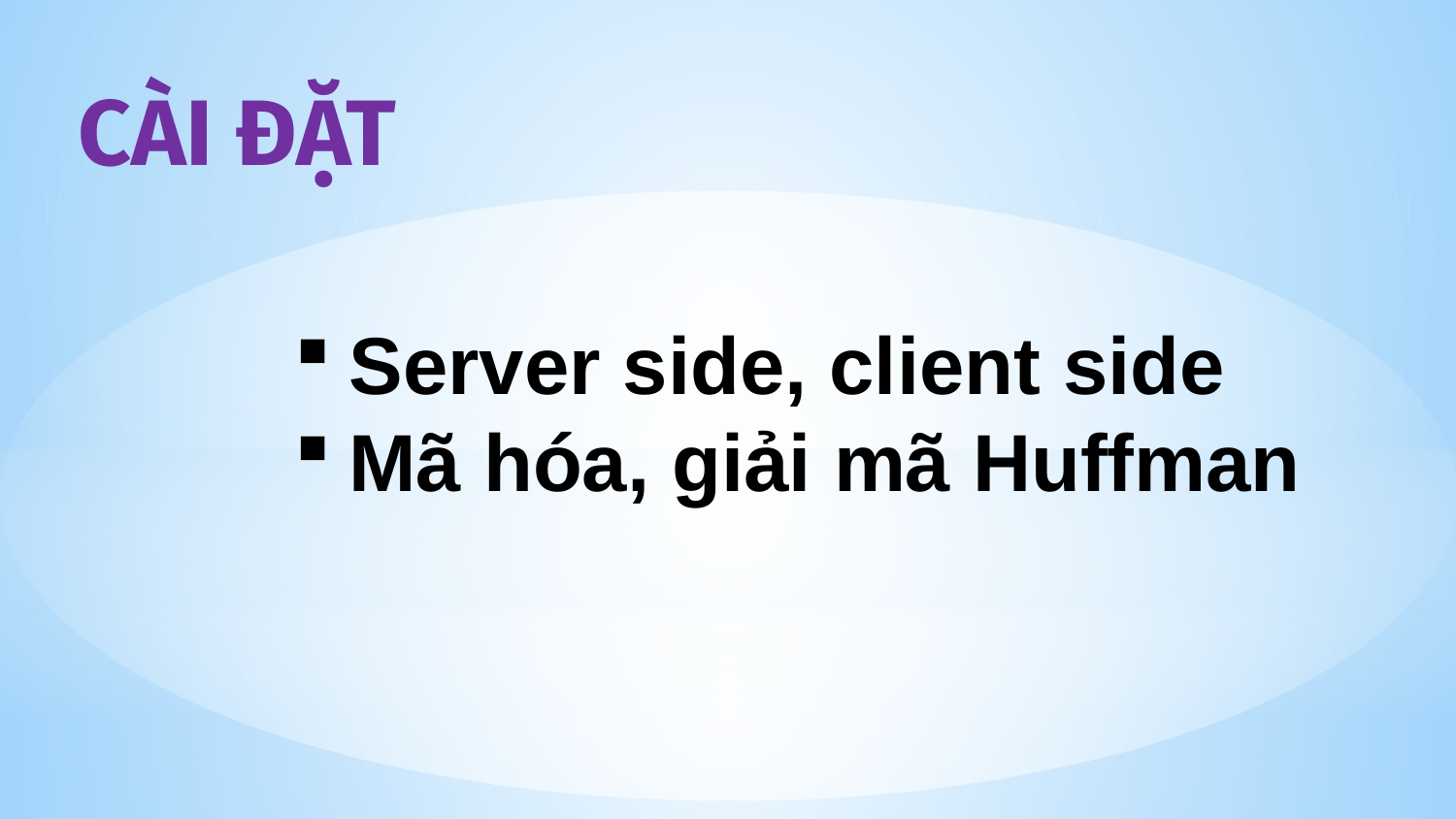

# CÀI ĐẶT
Server side, client side
Mã hóa, giải mã Huffman